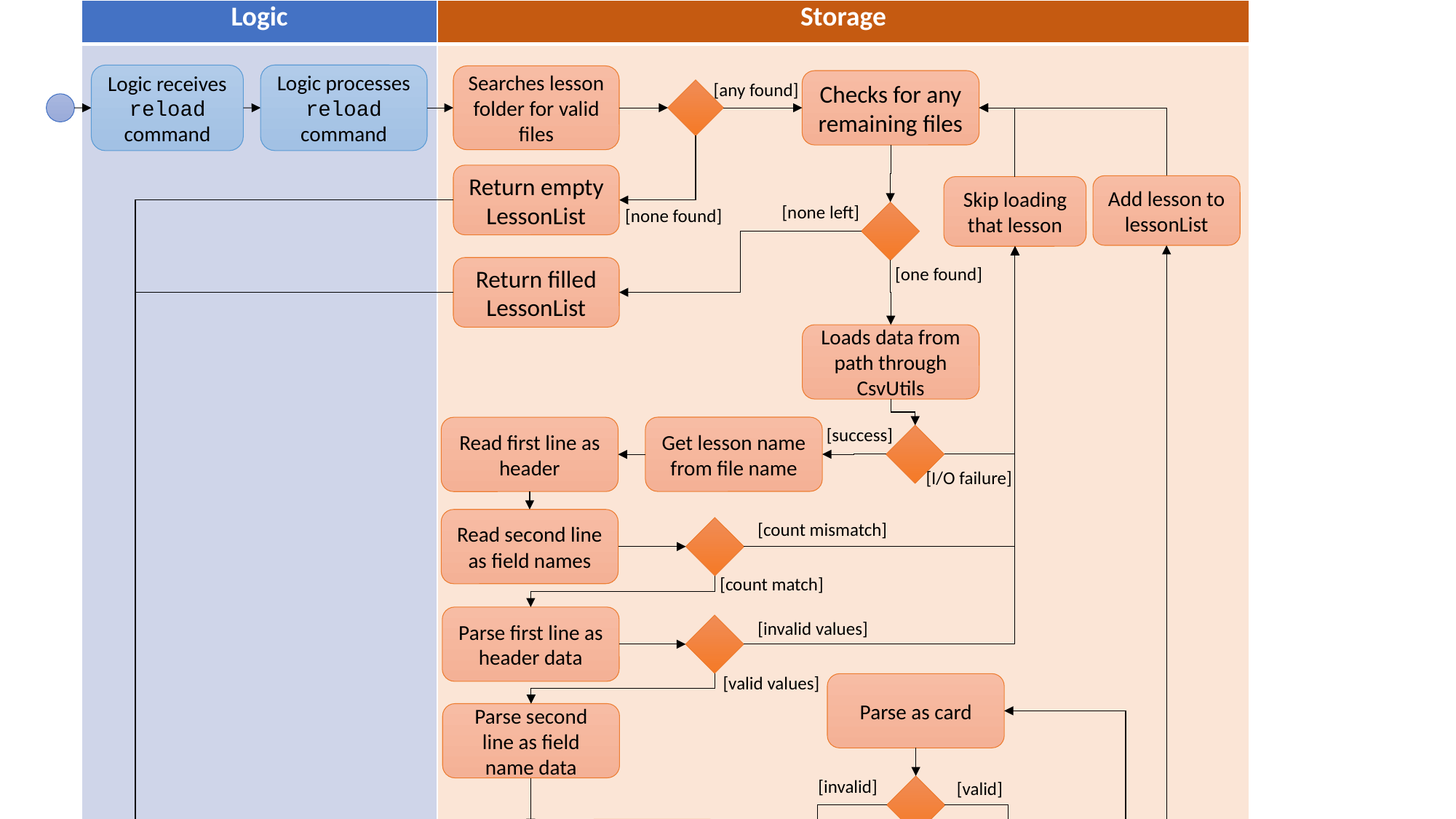

| Logic | Storage |
| --- | --- |
|  |  |
Logic processes reload command
Logic receives reload command
Searches lesson folder for valid files
Checks for any remaining files
[any found]

Return empty LessonList
Add lesson to lessonList
Skip loading that lesson
[none left]
[none found]

[one found]
Return filled LessonList
Loads data from path through CsvUtils
Get lesson name from file name
Read first line as header
[success]

[I/O failure]
Read second line as field names
[count mismatch]

[count match]
Parse first line as header data
[invalid values]

[valid values]
Parse as card
Parse second line as field name data
[invalid]
[valid]

Replace with “Unnamed”
[parsed]

Add card
Ignore card
[empty field]
[one found]
Check for any remaining lines

[none left]